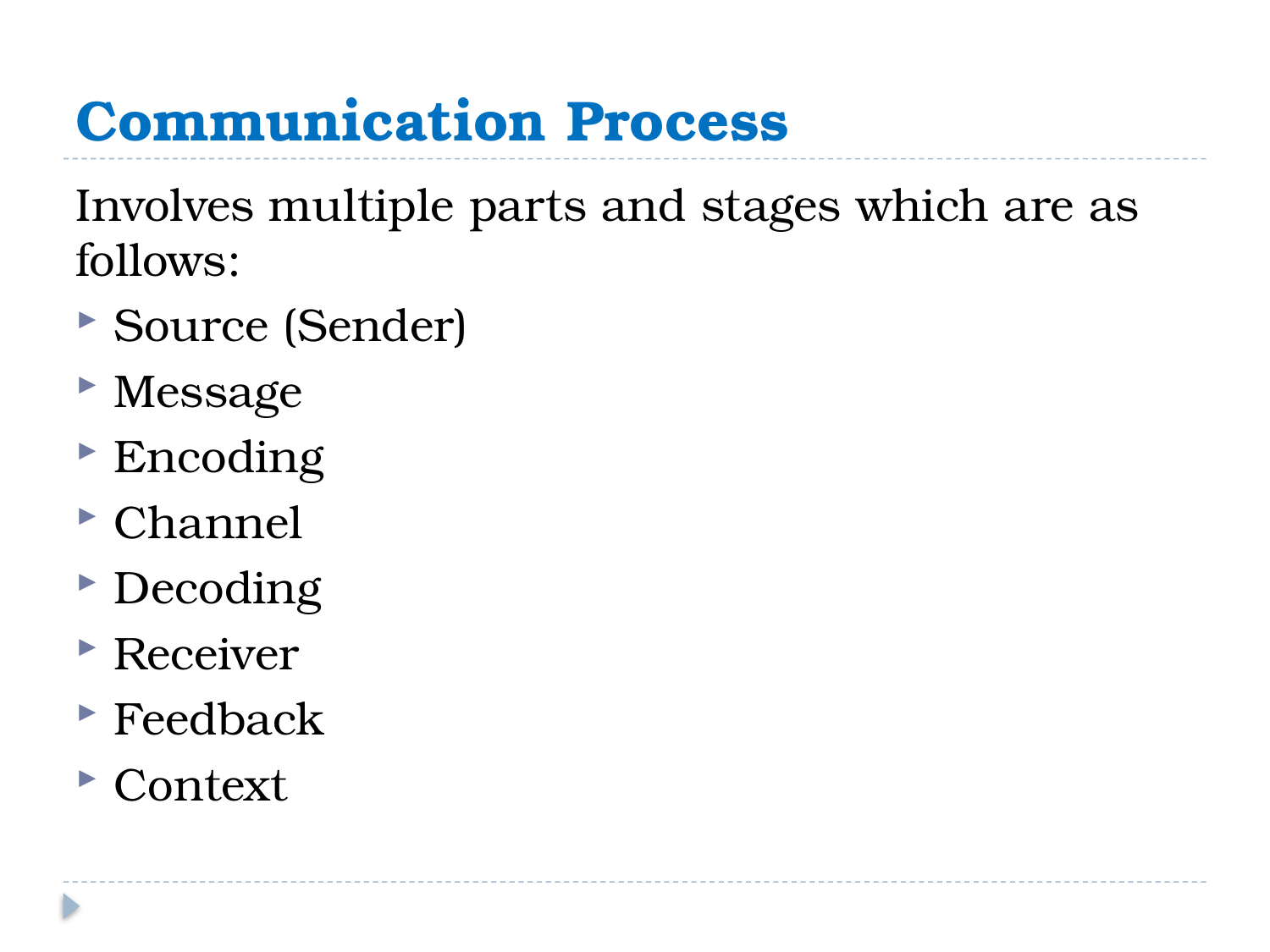

# Communication Process
Involves multiple parts and stages which are as follows:
Source (Sender)
Message
Encoding
Channel
Decoding
Receiver
Feedback
Context